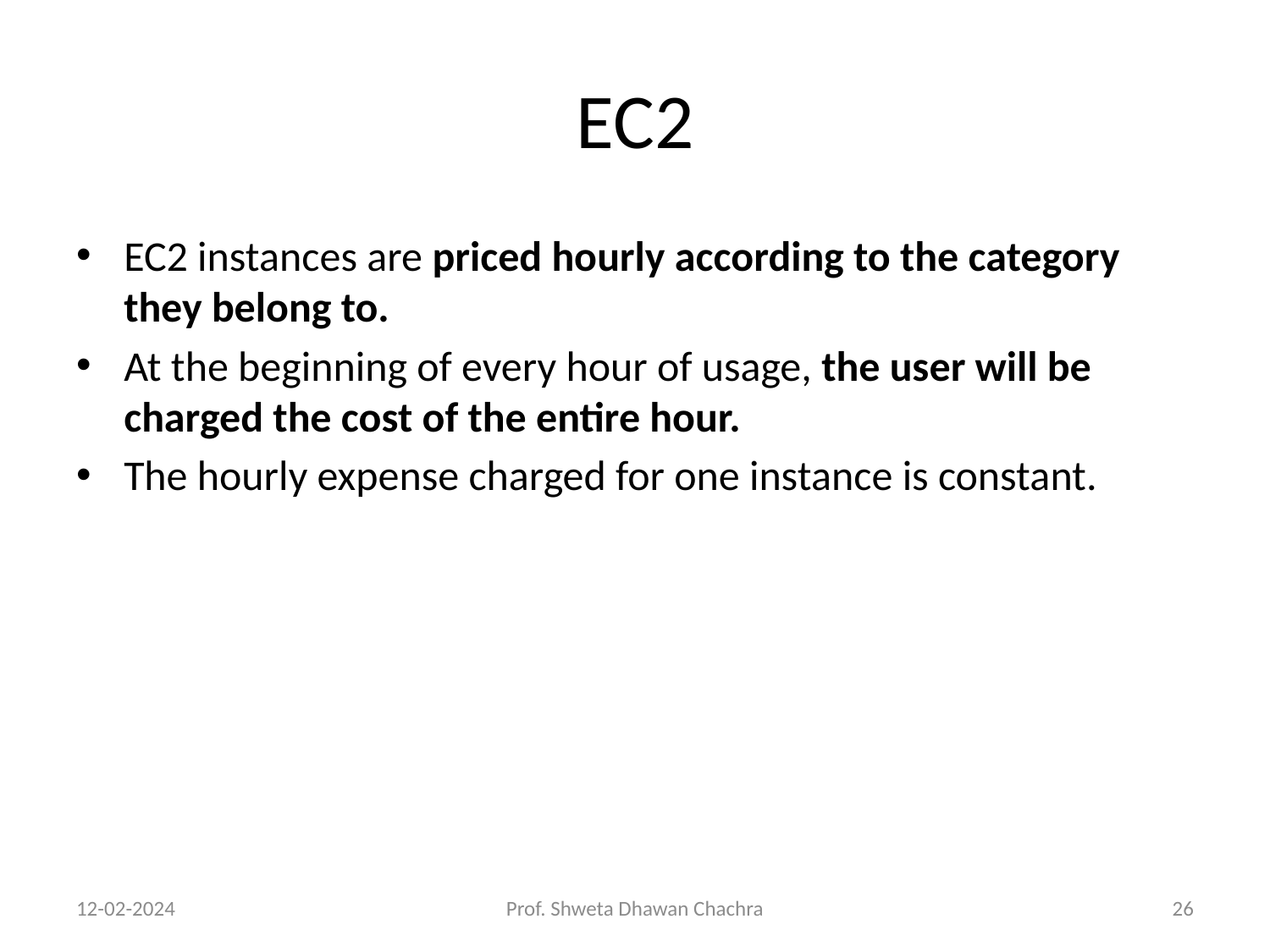

# EC2
EC2 instances are priced hourly according to the category they belong to.
At the beginning of every hour of usage, the user will be charged the cost of the entire hour.
The hourly expense charged for one instance is constant.
12-02-2024
Prof. Shweta Dhawan Chachra
26